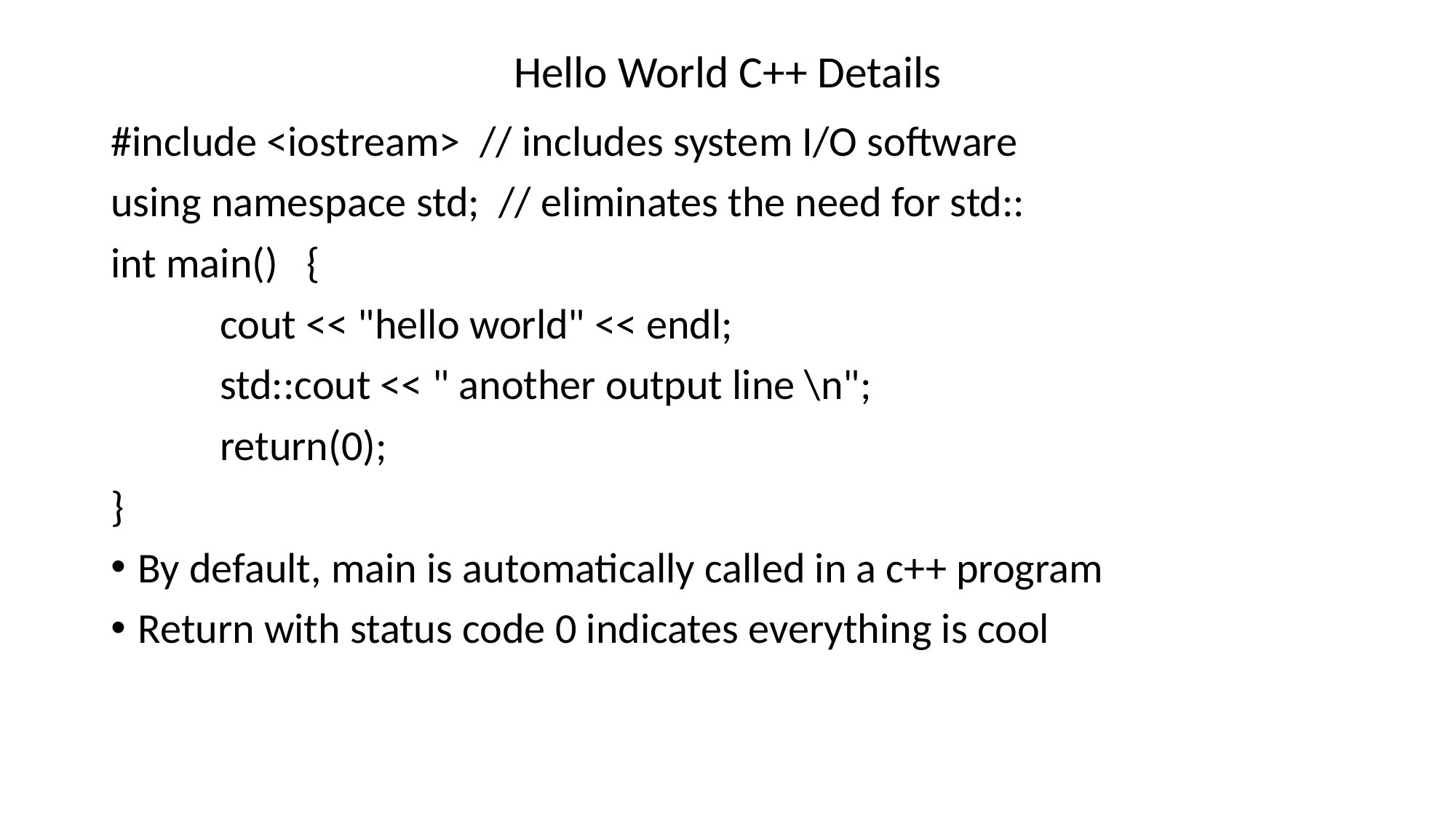

# Hello World C++ Details
#include <iostream>  // includes system I/O software
using namespace std;  // eliminates the need for std::
int main()   {
	cout << "hello world" << endl;
	std::cout << " another output line \n";
	return(0);
}
By default, main is automatically called in a c++ program
Return with status code 0 indicates everything is cool